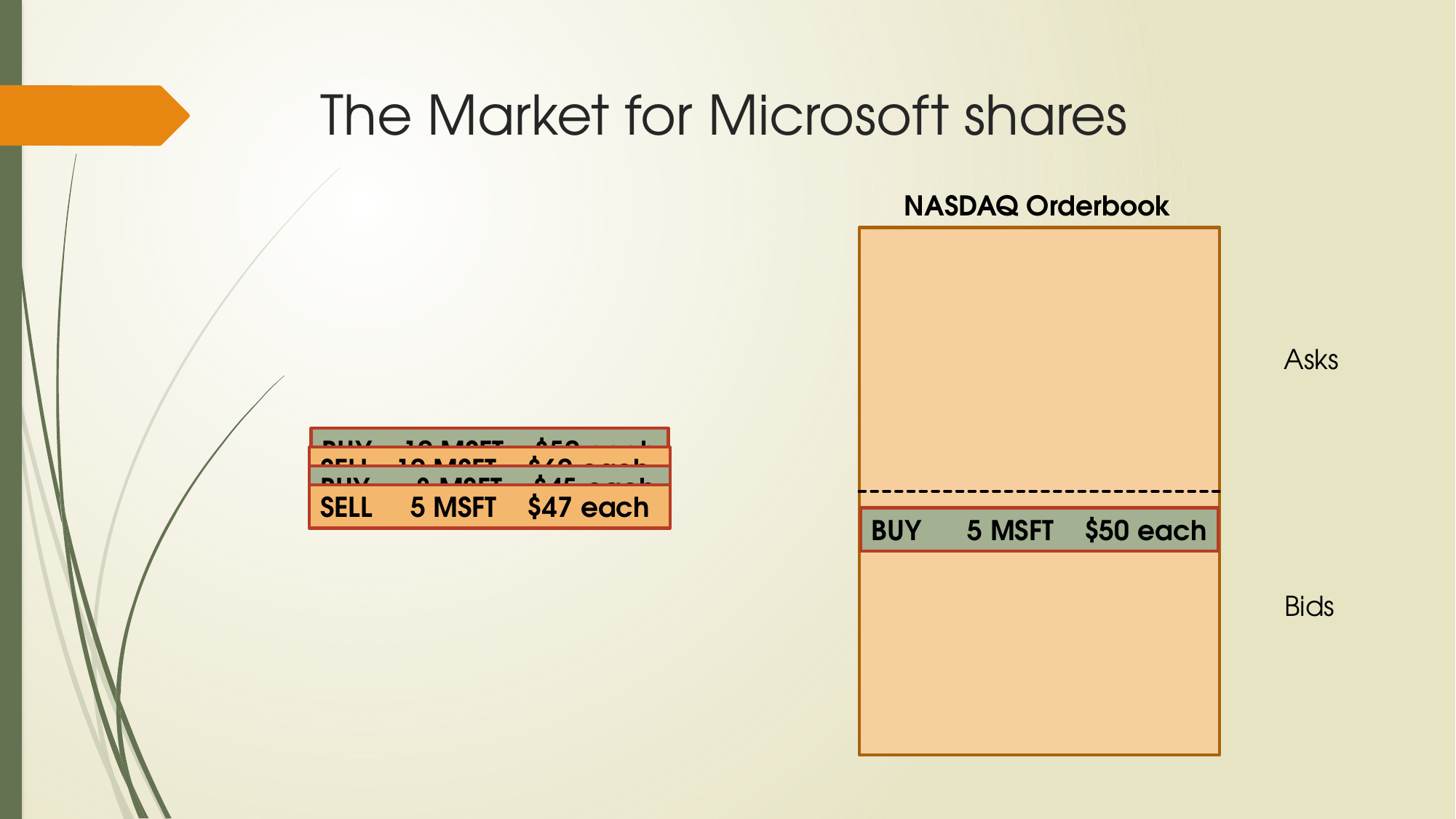

# The Market for Microsoft shares
NASDAQ Orderbook

Asks
Bids
BUY    10 MSFT    $50 each
SELL   10 MSFT    $60 each
BUY      8 MSFT    $45 each
SELL     5 MSFT    $47 each
BUY      5 MSFT    $50 each